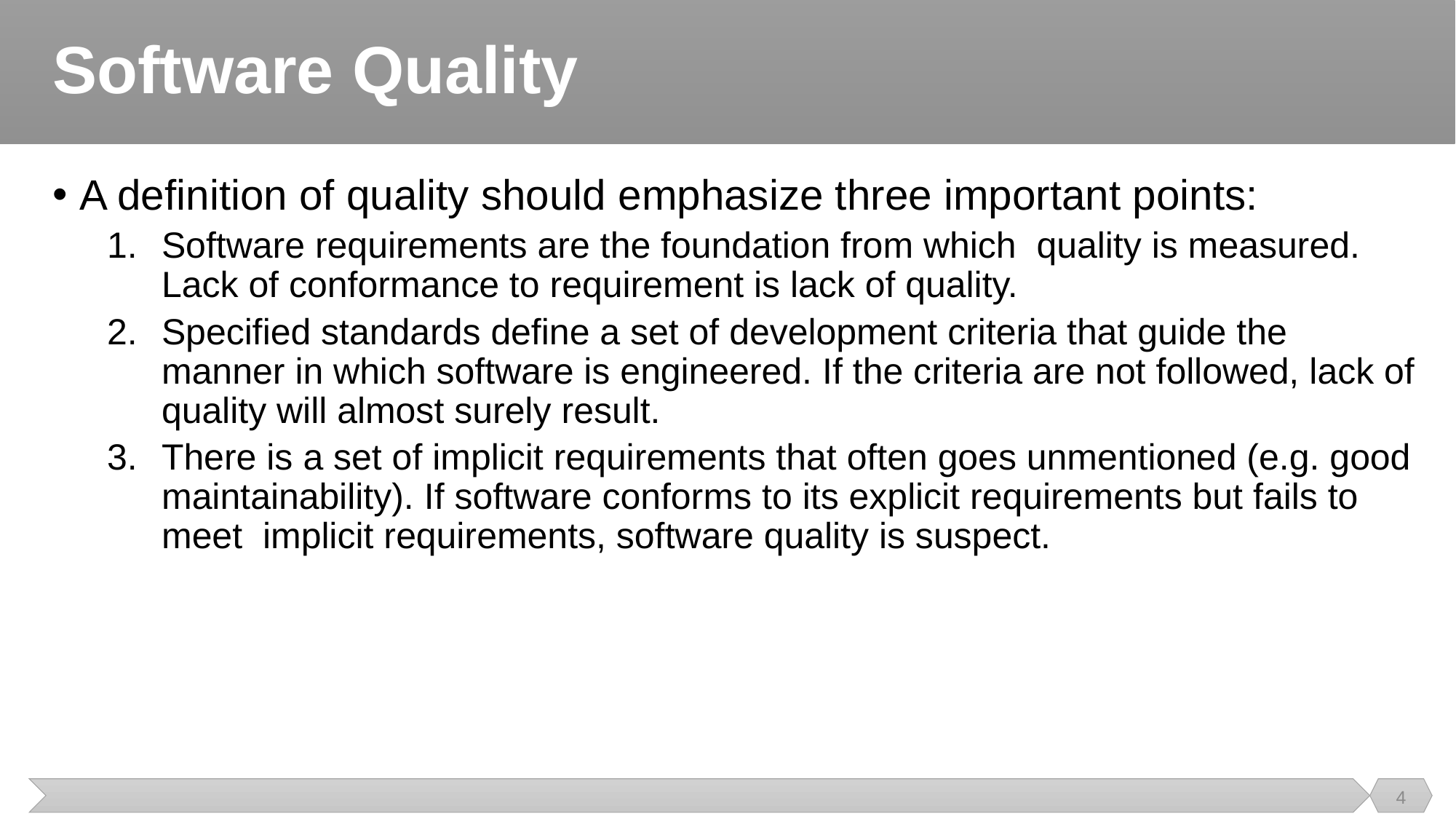

# Software Quality
A definition of quality should emphasize three important points:
Software requirements are the foundation from which  quality is measured. Lack of conformance to requirement is lack of quality.
Specified standards define a set of development criteria that guide the manner in which software is engineered. If the criteria are not followed, lack of quality will almost surely result.
There is a set of implicit requirements that often goes unmentioned (e.g. good maintainability). If software conforms to its explicit requirements but fails to meet  implicit requirements, software quality is suspect.
4